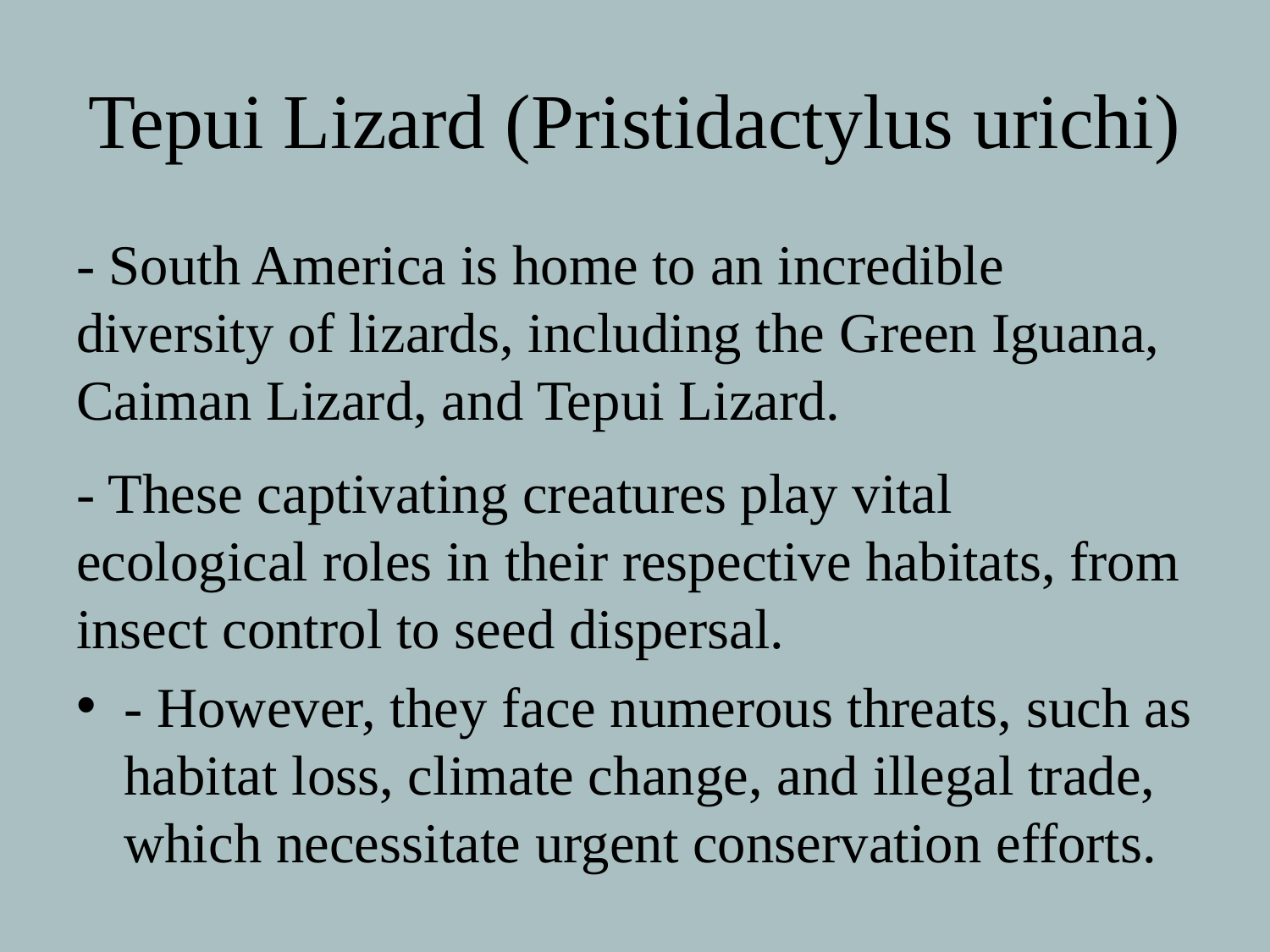

# Tepui Lizard (Pristidactylus urichi)
- South America is home to an incredible diversity of lizards, including the Green Iguana, Caiman Lizard, and Tepui Lizard.
- These captivating creatures play vital ecological roles in their respective habitats, from insect control to seed dispersal.
- However, they face numerous threats, such as habitat loss, climate change, and illegal trade, which necessitate urgent conservation efforts.